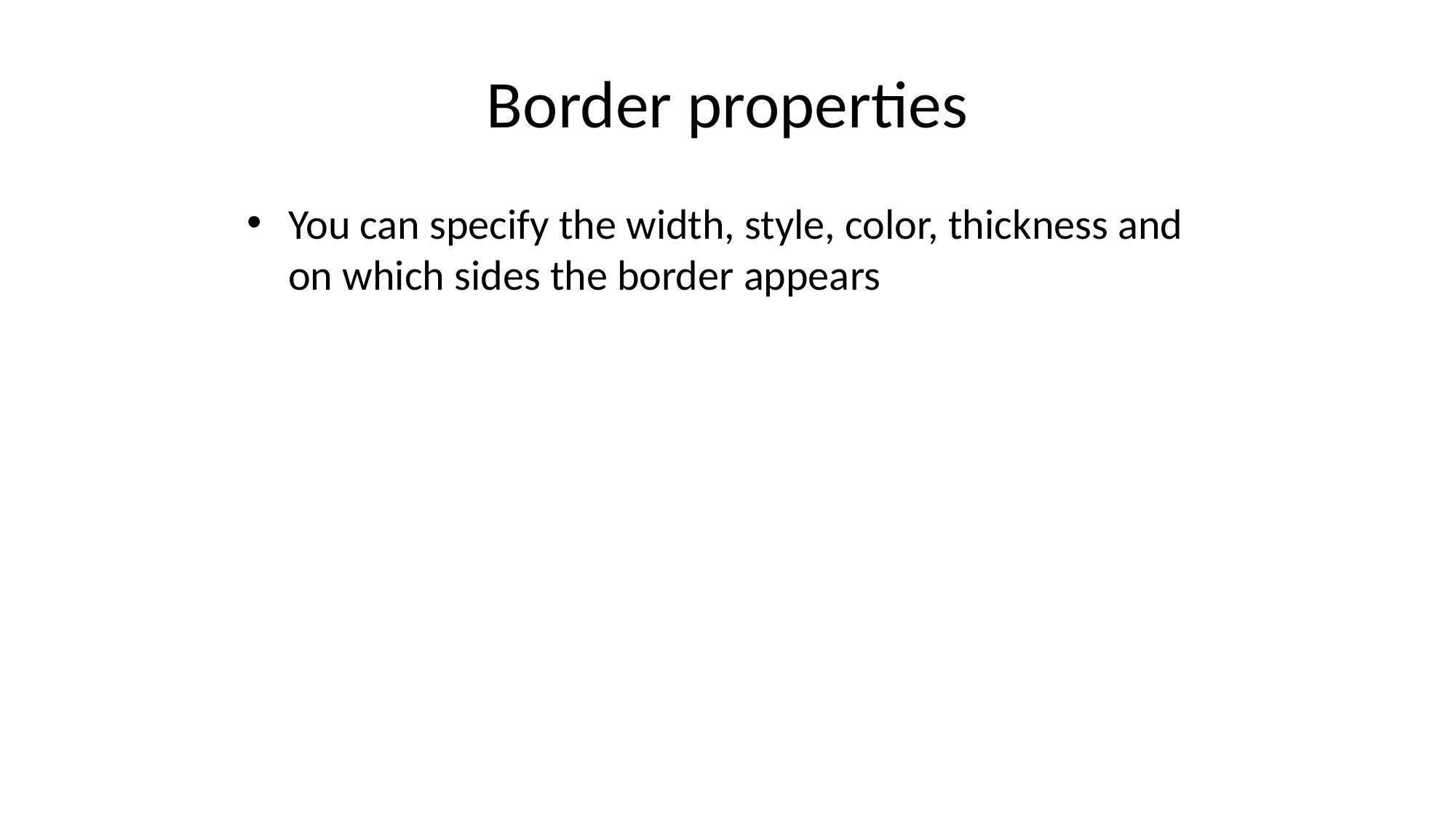

# Border properties
You can specify the width, style, color, thickness and on which sides the border appears